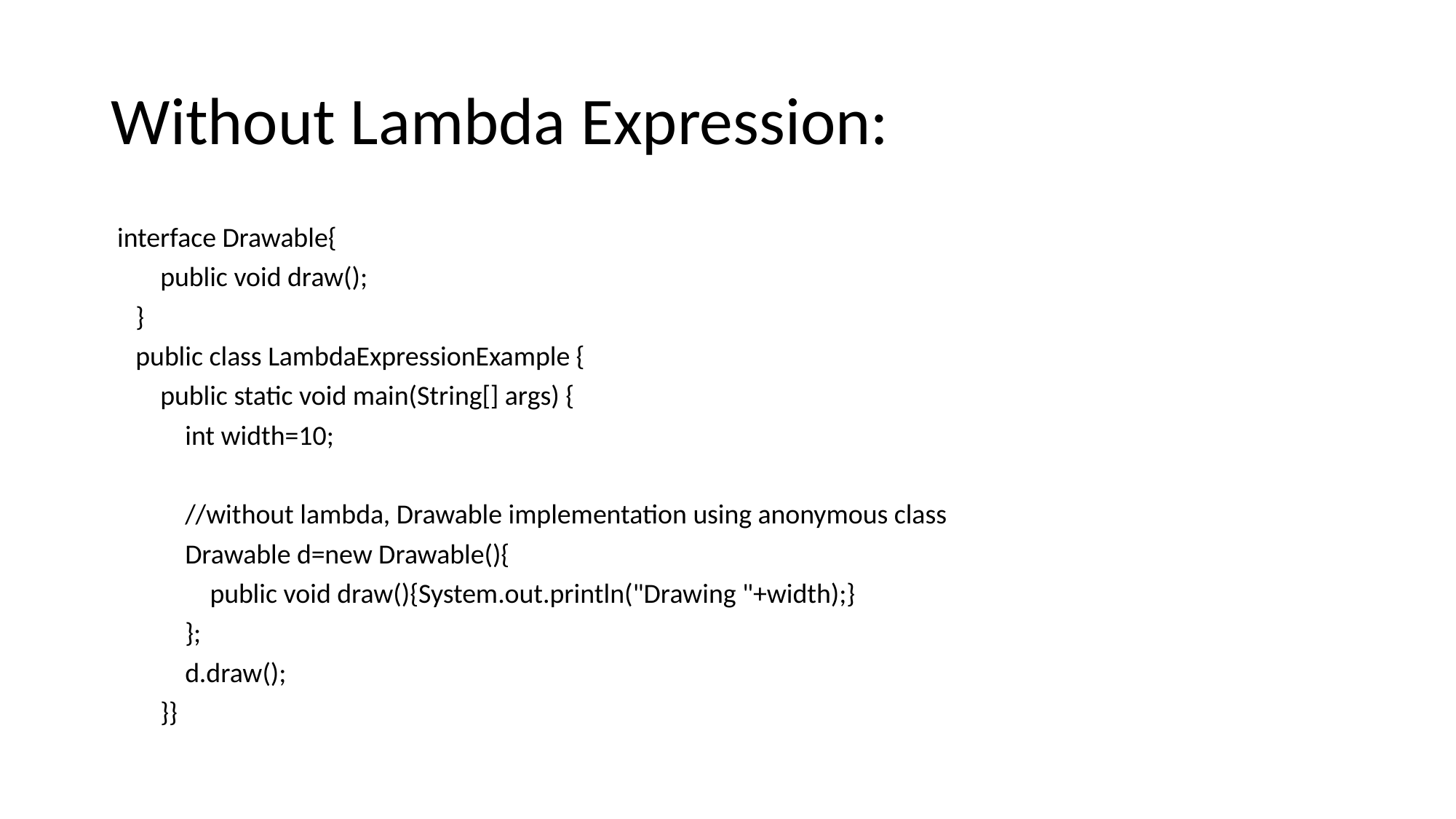

# Without Lambda Expression:
 interface Drawable{
        public void draw();
    }
    public class LambdaExpressionExample {
        public static void main(String[] args) {
            int width=10;

            //without lambda, Drawable implementation using anonymous class
            Drawable d=new Drawable(){
                public void draw(){System.out.println("Drawing "+width);}
            };
            d.draw();
        }}